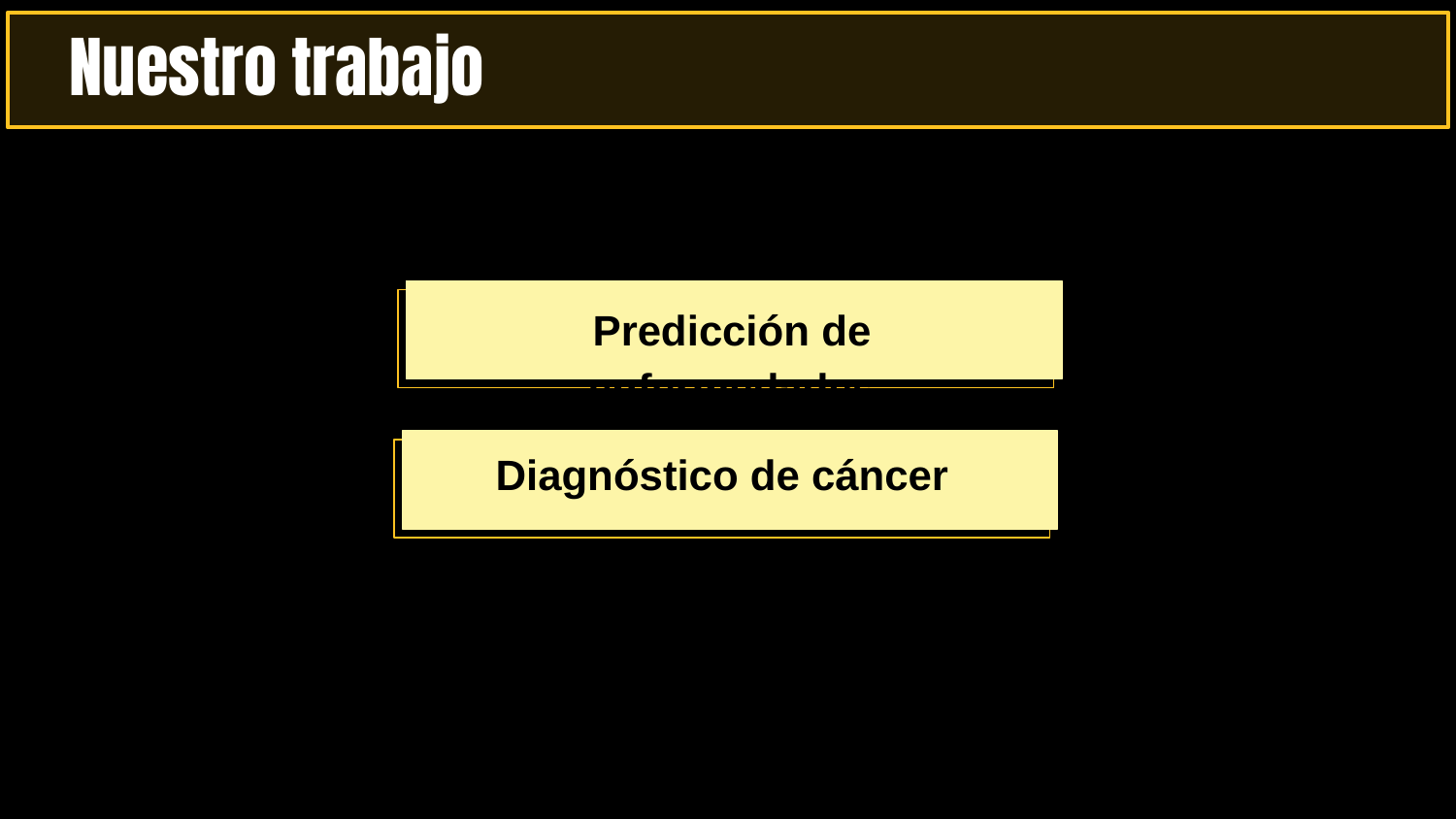

Nuestro trabajo
Predicción de enfermedades

Diagnóstico de cáncer